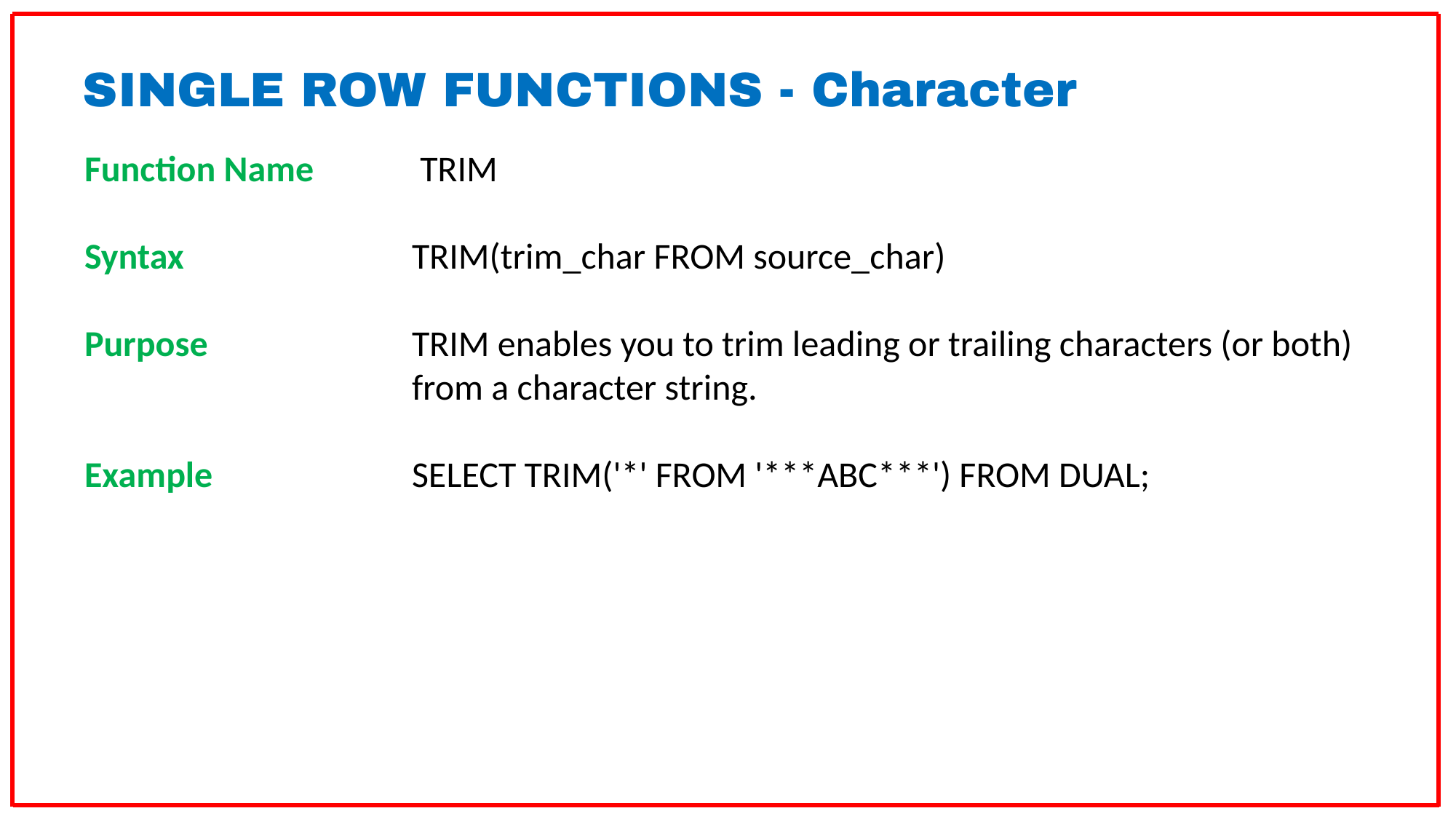

SINGLE ROW FUNCTIONS - Character
Function Name	 TRIM

Syntax			TRIM(trim_char FROM source_char)

Purpose		TRIM enables you to trim leading or trailing characters (or both) 			from a character string.

Example	  	SELECT TRIM('*' FROM '***ABC***') FROM DUAL;